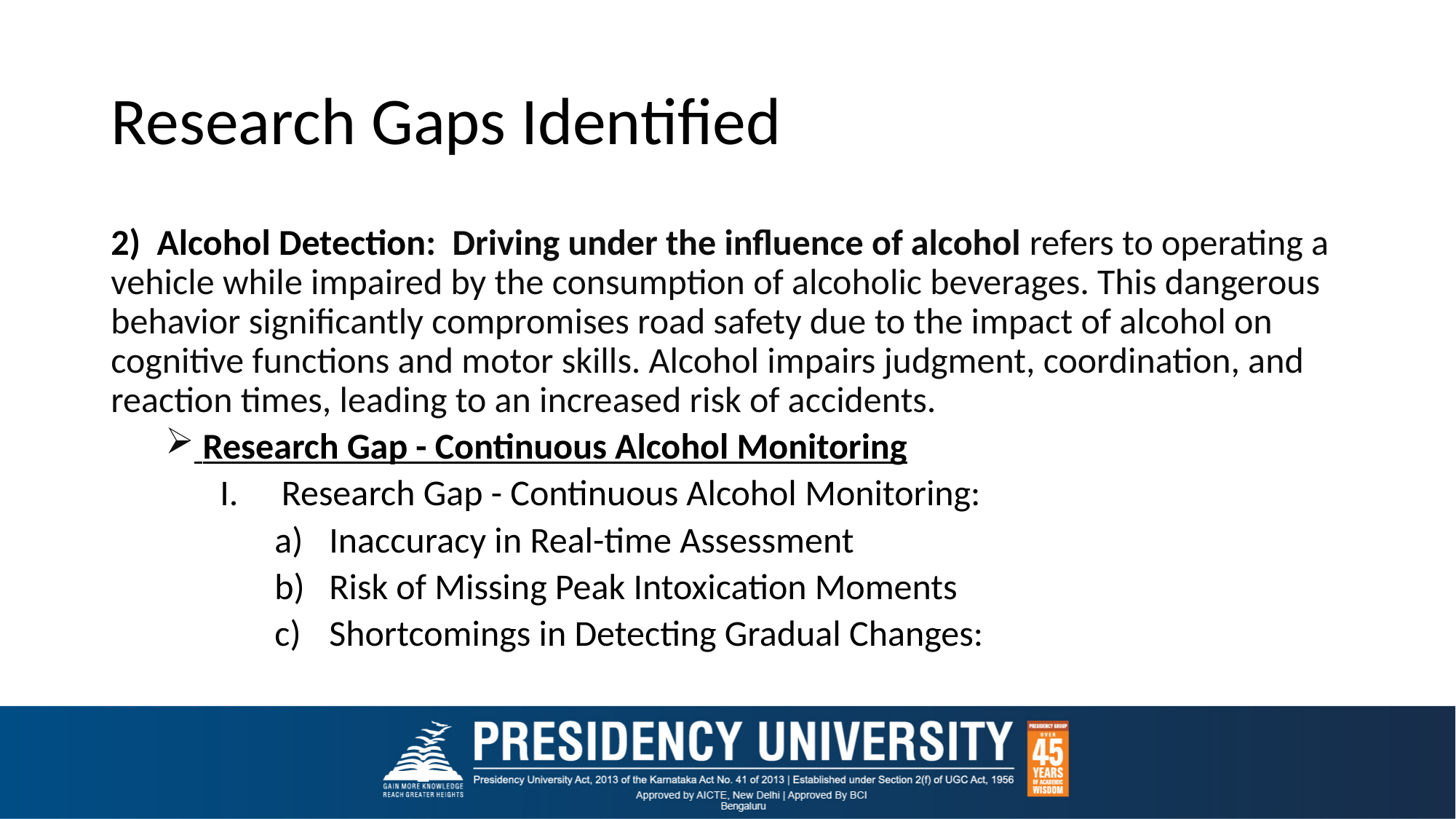

# Research Gaps Identified
2)  Alcohol Detection:  Driving under the influence of alcohol refers to operating a vehicle while impaired by the consumption of alcoholic beverages. This dangerous behavior significantly compromises road safety due to the impact of alcohol on cognitive functions and motor skills. Alcohol impairs judgment, coordination, and reaction times, leading to an increased risk of accidents.
 Research Gap - Continuous Alcohol Monitoring
Research Gap - Continuous Alcohol Monitoring:
Inaccuracy in Real-time Assessment
Risk of Missing Peak Intoxication Moments
Shortcomings in Detecting Gradual Changes: